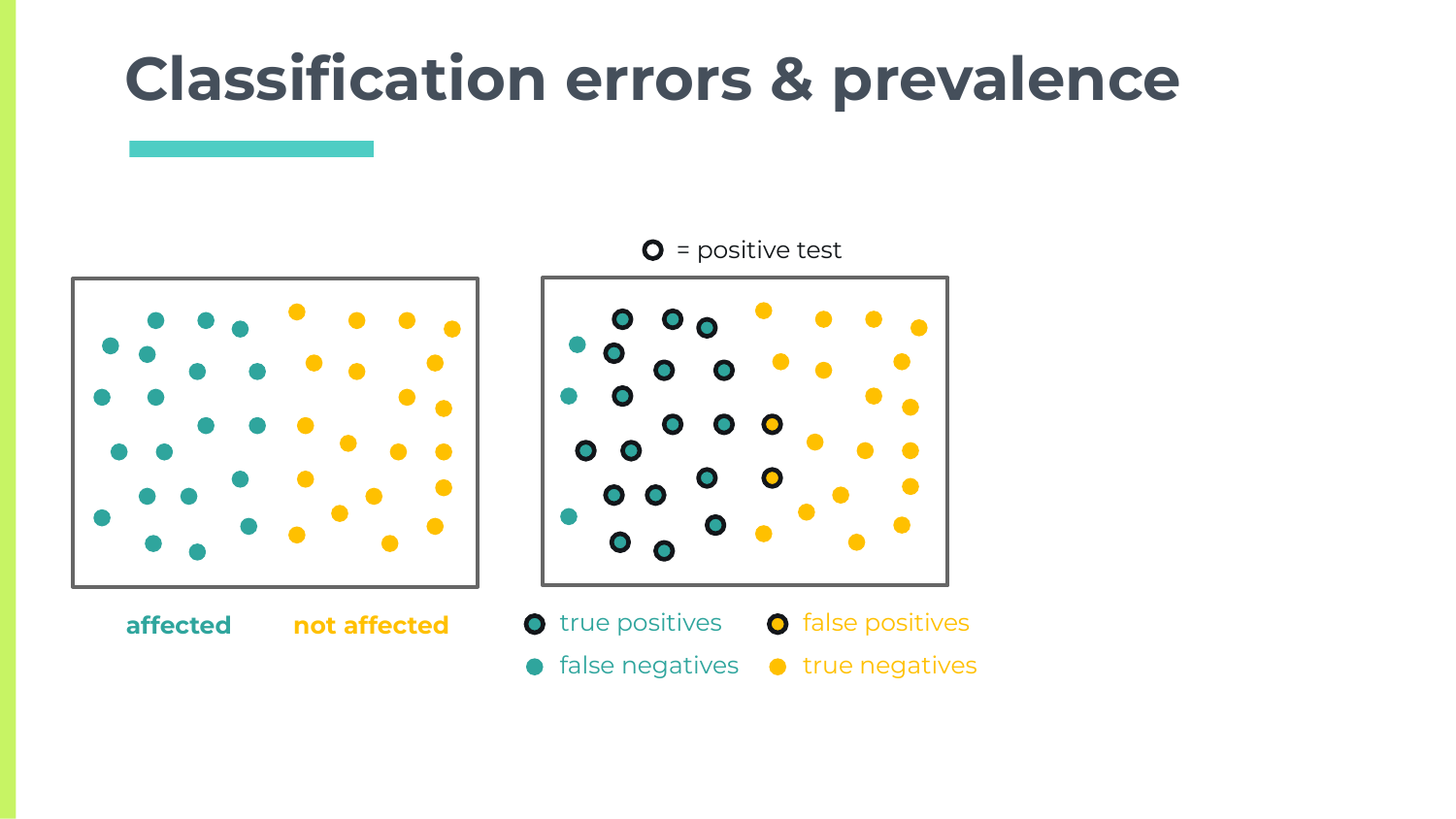

# Classification errors & prevalence
= positive test

true positives
false positives

false negatives
true negatives

affected
not affected
5